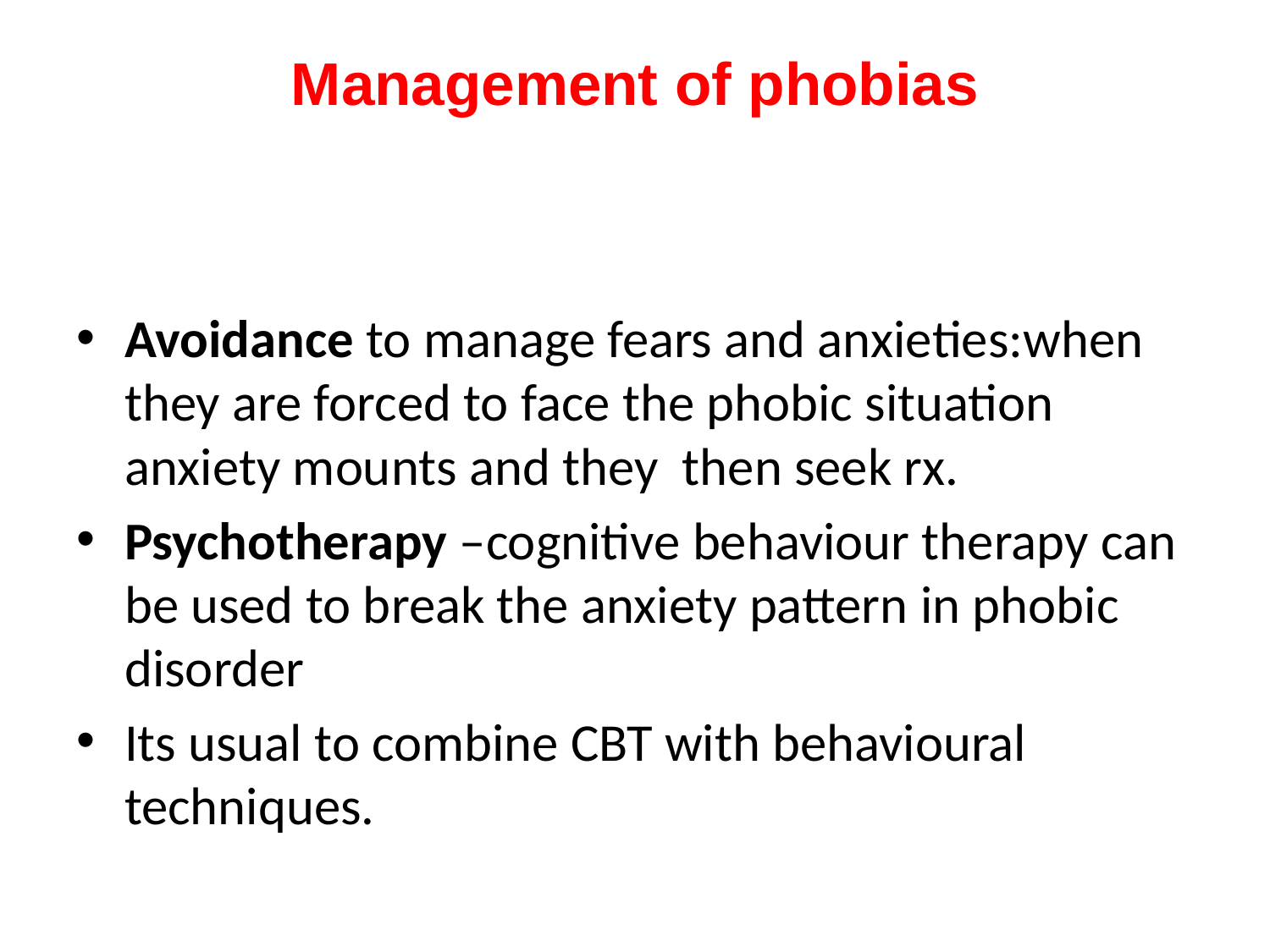

# Management of phobias

Avoidance to manage fears and anxieties:when they are forced to face the phobic situation anxiety mounts and they  then seek rx.
Psychotherapy –cognitive behaviour therapy can be used to break the anxiety pattern in phobic disorder
Its usual to combine CBT with behavioural techniques.